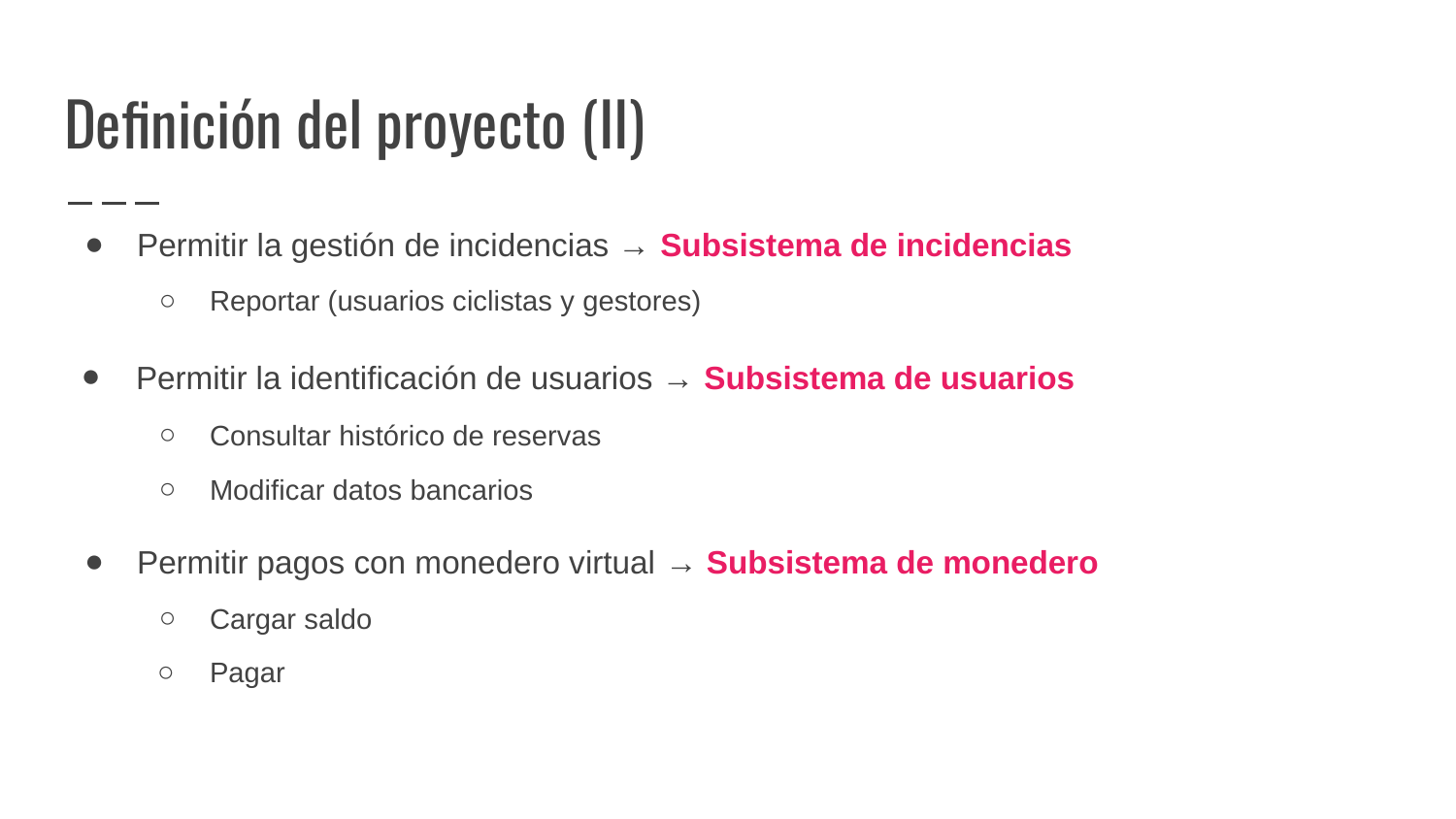

# Definición del proyecto (II)
Permitir la gestión de incidencias → Subsistema de incidencias
Reportar (usuarios ciclistas y gestores)
Permitir la identificación de usuarios → Subsistema de usuarios
Consultar histórico de reservas
Modificar datos bancarios
Permitir pagos con monedero virtual → Subsistema de monedero
Cargar saldo
Pagar